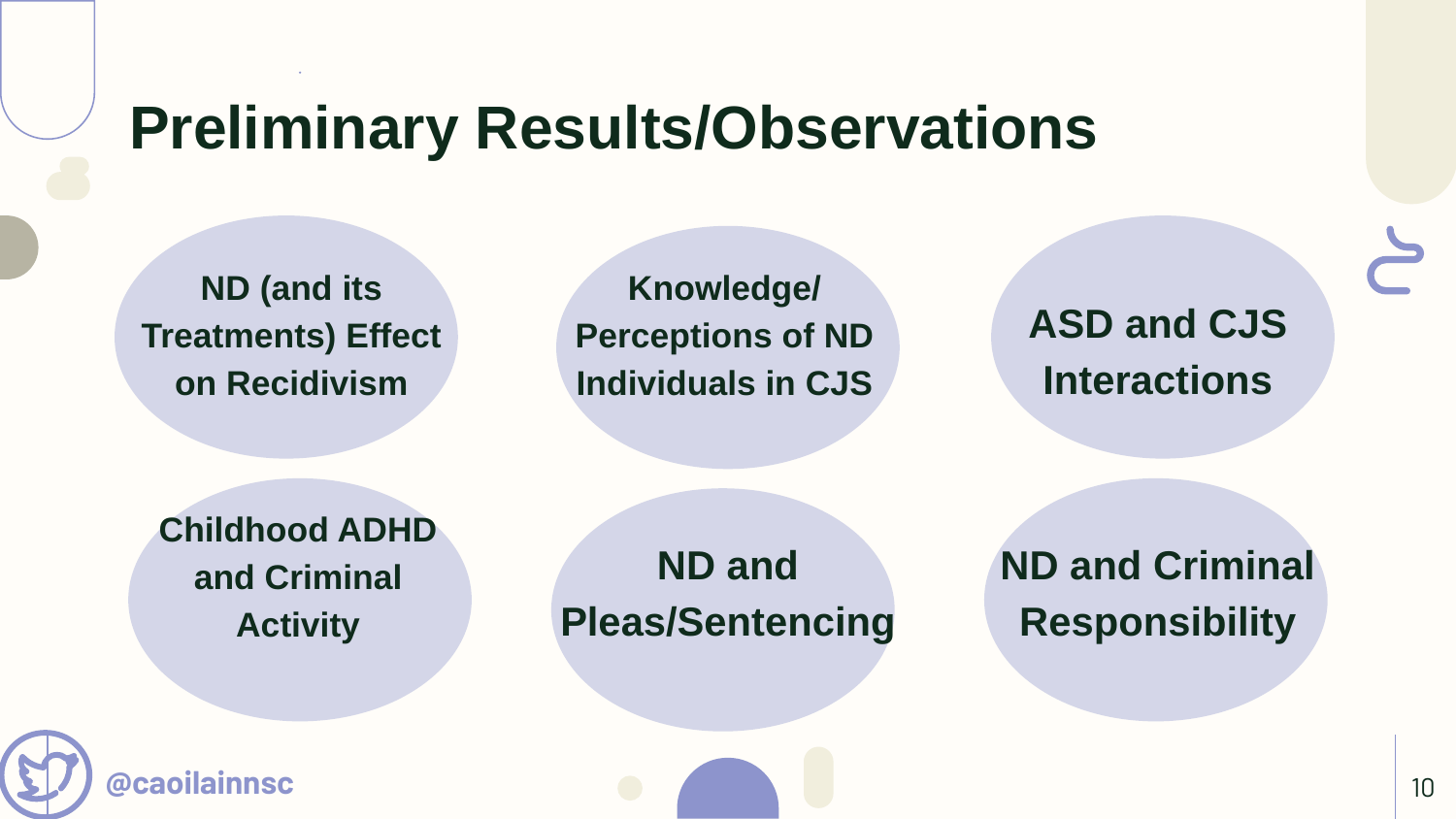

# Preliminary Results/Observations

ND (and its Treatments) Effect on Recidivism
Knowledge/
Perceptions of ND Individuals in CJS
ASD and CJS Interactions

Childhood ADHD and Criminal Activity
ND and Pleas/Sentencing
ND and Criminal Responsibility

@caoilainnsc
10